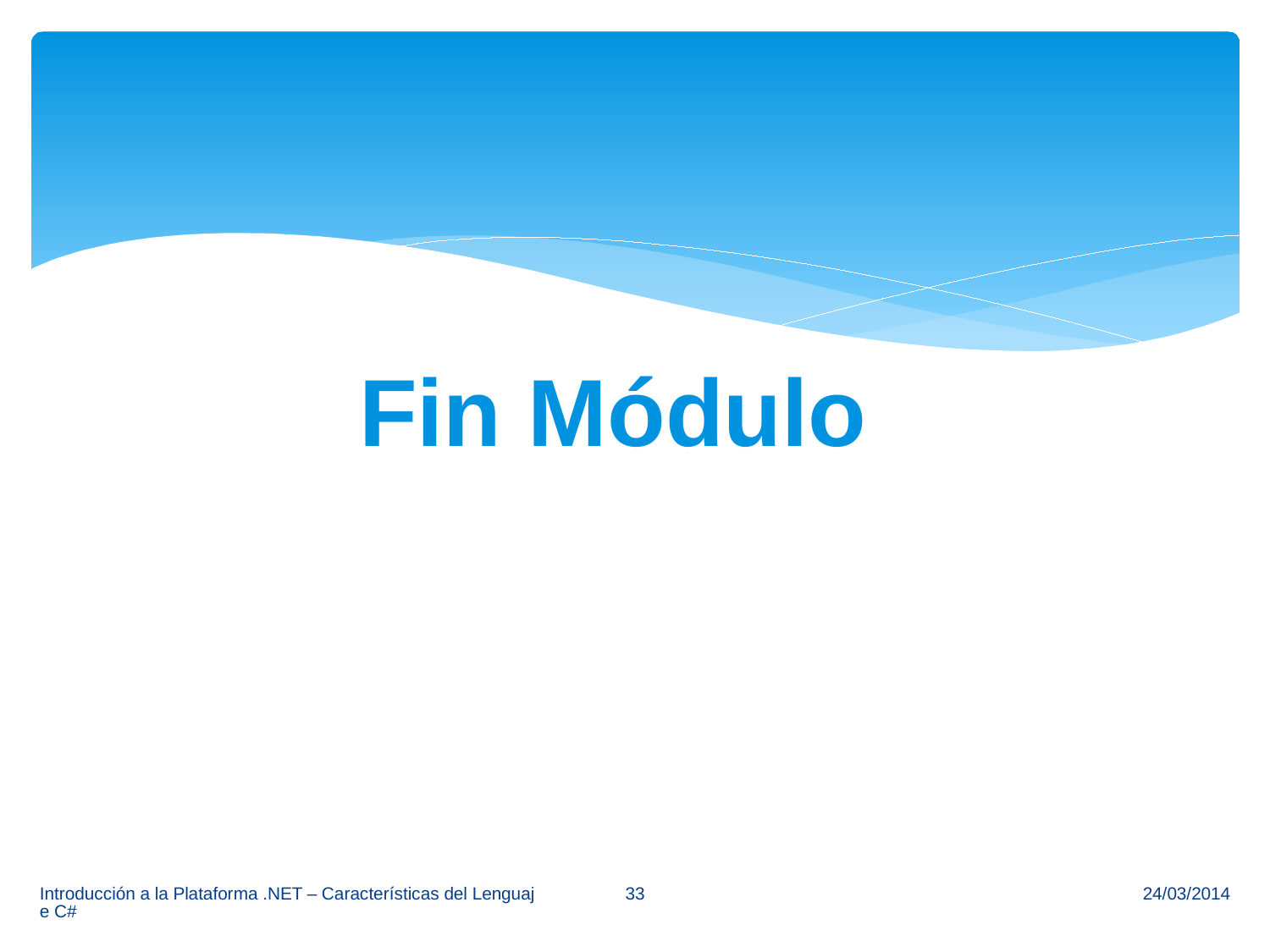

Fin Módulo
33
Introducción a la Plataforma .NET – Características del Lenguaje C#
24/03/2014